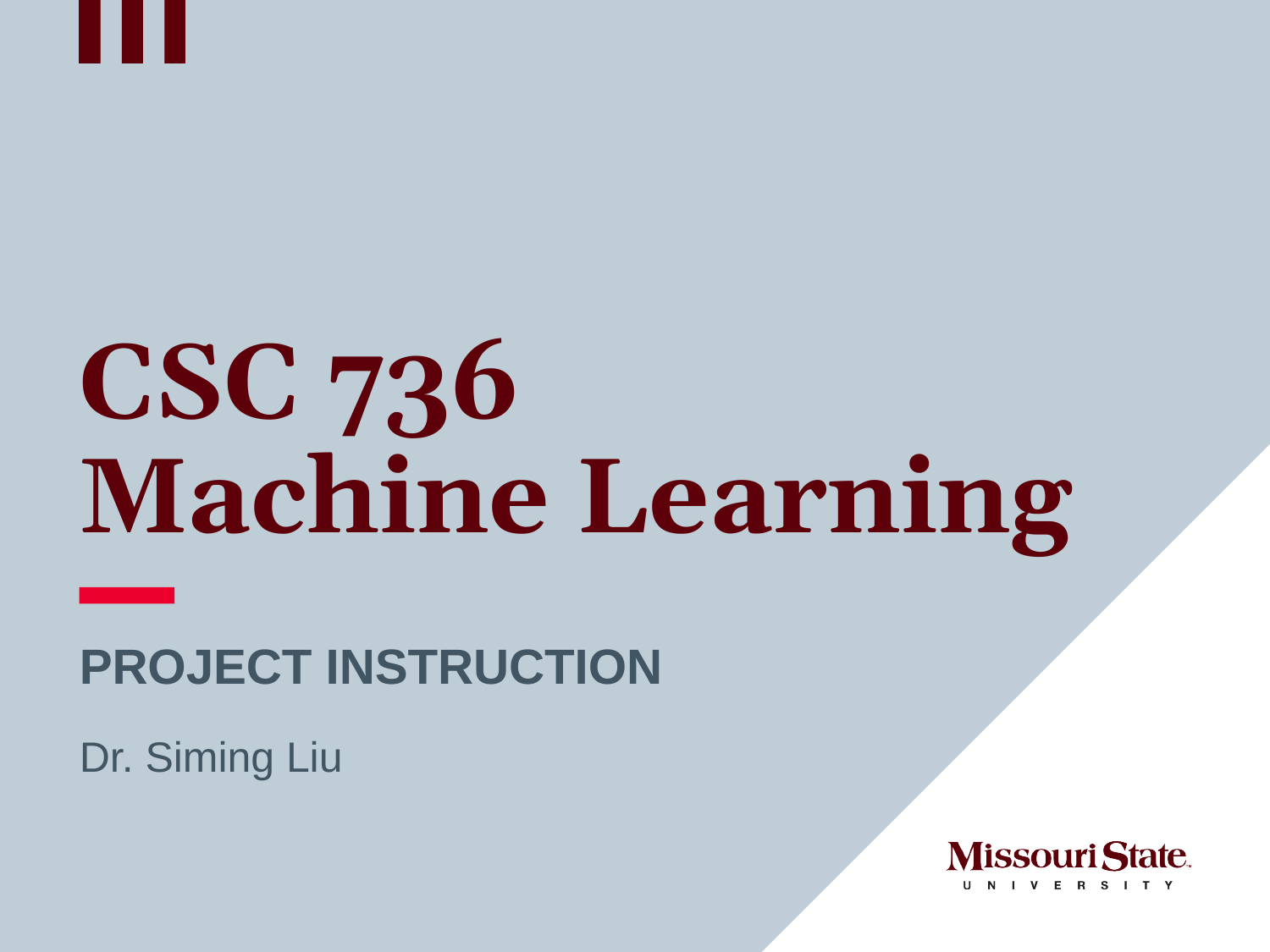

# CSC 736 Machine Learning
Project instruction
Dr. Siming Liu